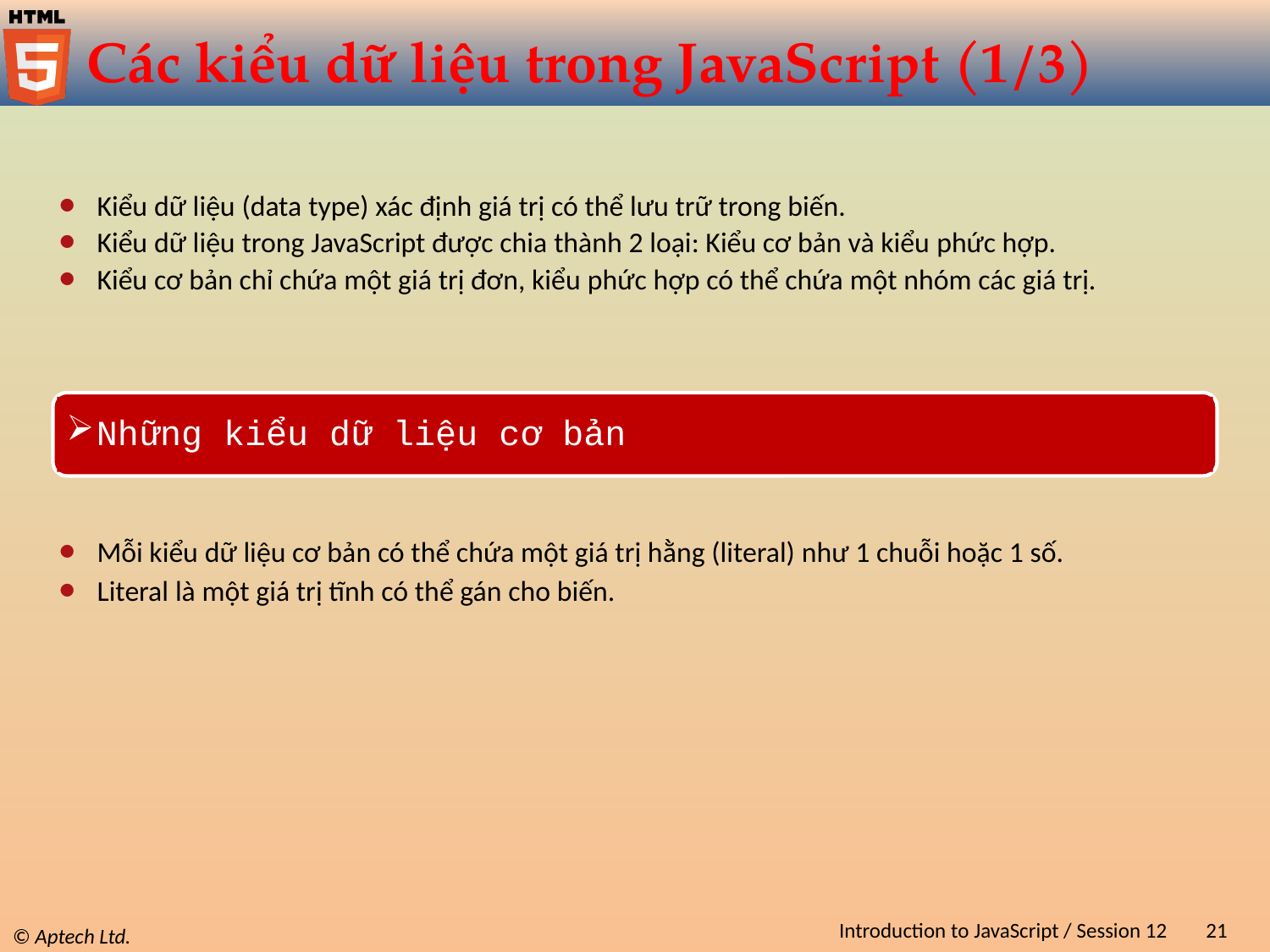

# Các kiểu dữ liệu trong JavaScript (1/3)
Kiểu dữ liệu (data type) xác định giá trị có thể lưu trữ trong biến.
Kiểu dữ liệu trong JavaScript được chia thành 2 loại: Kiểu cơ bản và kiểu phức hợp.
Kiểu cơ bản chỉ chứa một giá trị đơn, kiểu phức hợp có thể chứa một nhóm các giá trị.

Những kiểu dữ liệu cơ bản
Mỗi kiểu dữ liệu cơ bản có thể chứa một giá trị hằng (literal) như 1 chuỗi hoặc 1 số.
Literal là một giá trị tĩnh có thể gán cho biến.
Introduction to JavaScript / Session 12
21